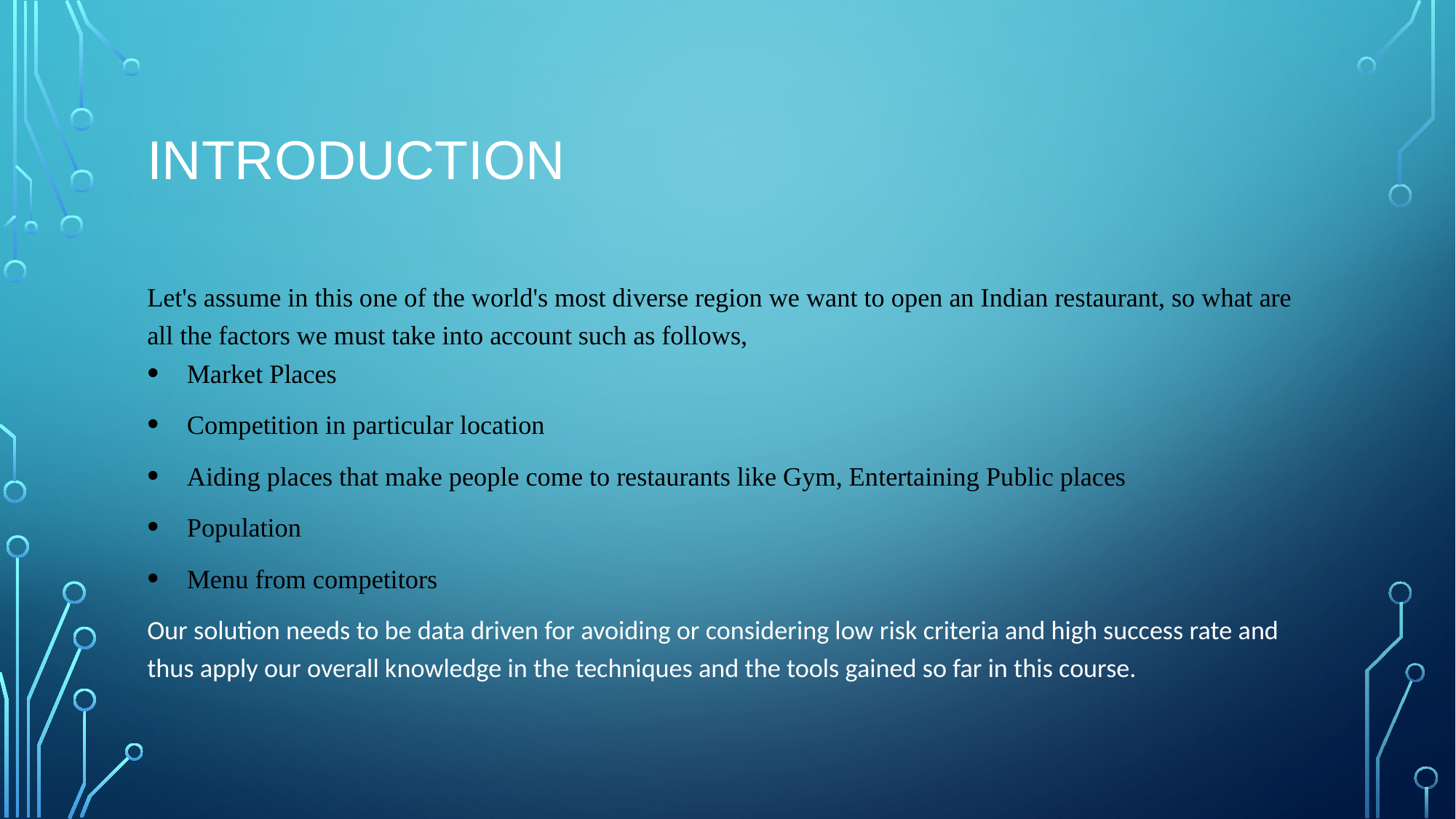

# Introduction
Let's assume in this one of the world's most diverse region we want to open an Indian restaurant, so what are all the factors we must take into account such as follows,
Market Places
Competition in particular location
Aiding places that make people come to restaurants like Gym, Entertaining Public places
Population
Menu from competitors
Our solution needs to be data driven for avoiding or considering low risk criteria and high success rate and thus apply our overall knowledge in the techniques and the tools gained so far in this course.